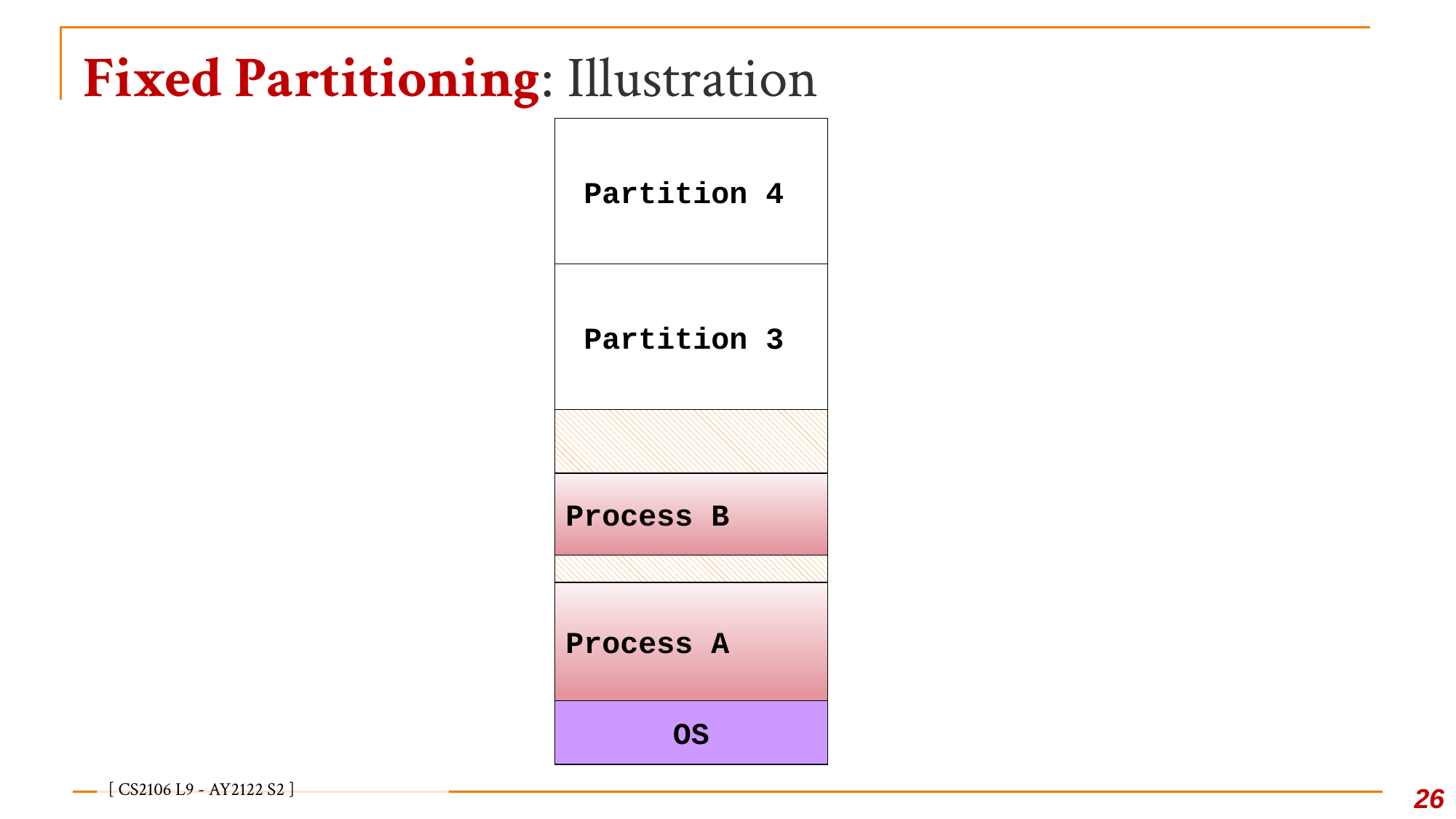

# Fixed Partitioning: Illustration
 Free Memory
 Partition 4
 Partition 3
 Partition 2
 Partition 1

Process B
 Partition 1
Process A
OS
26
[ CS2106 L9 - AY2122 S2 ]